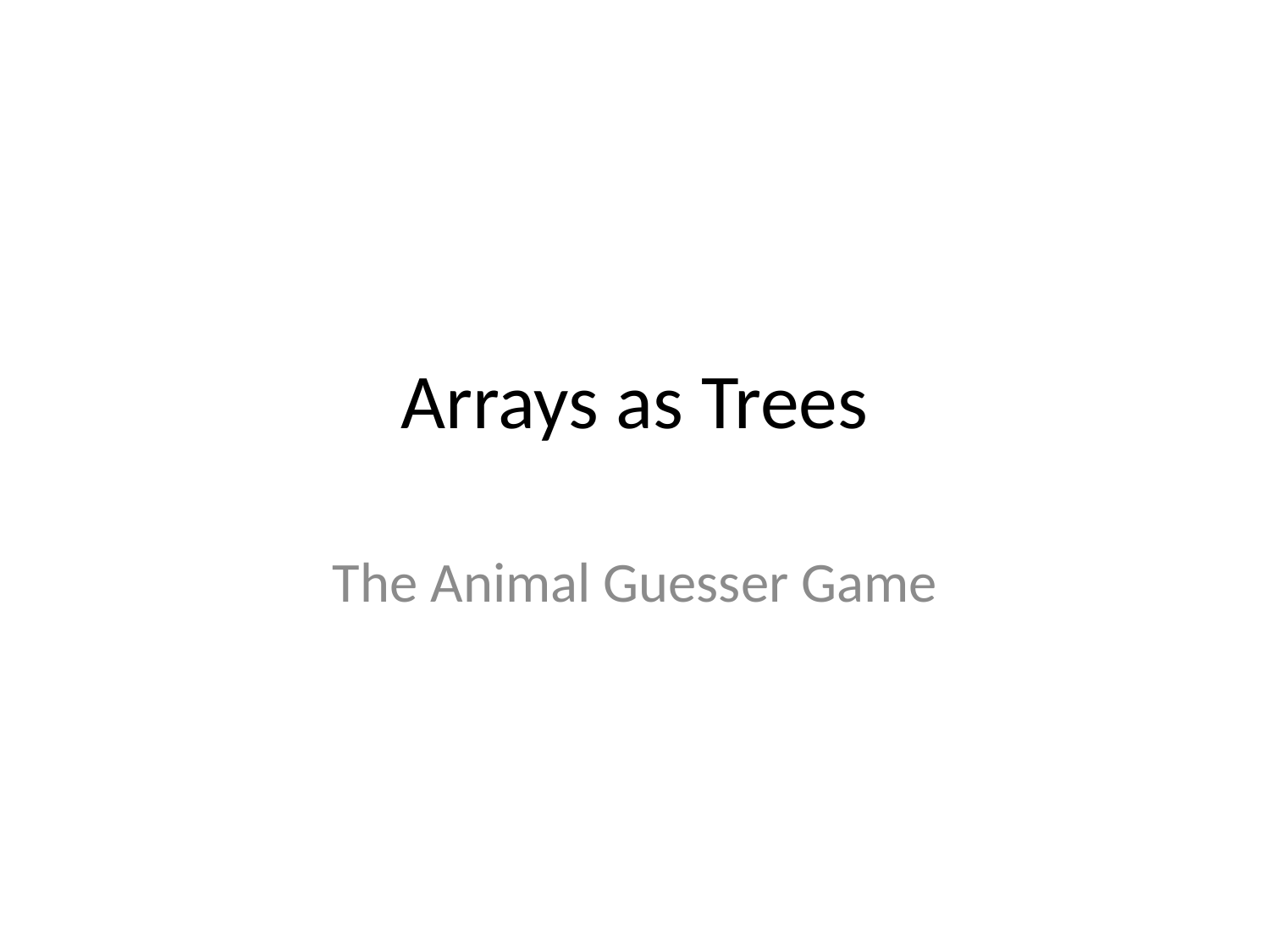

# Arrays as Trees
The Animal Guesser Game